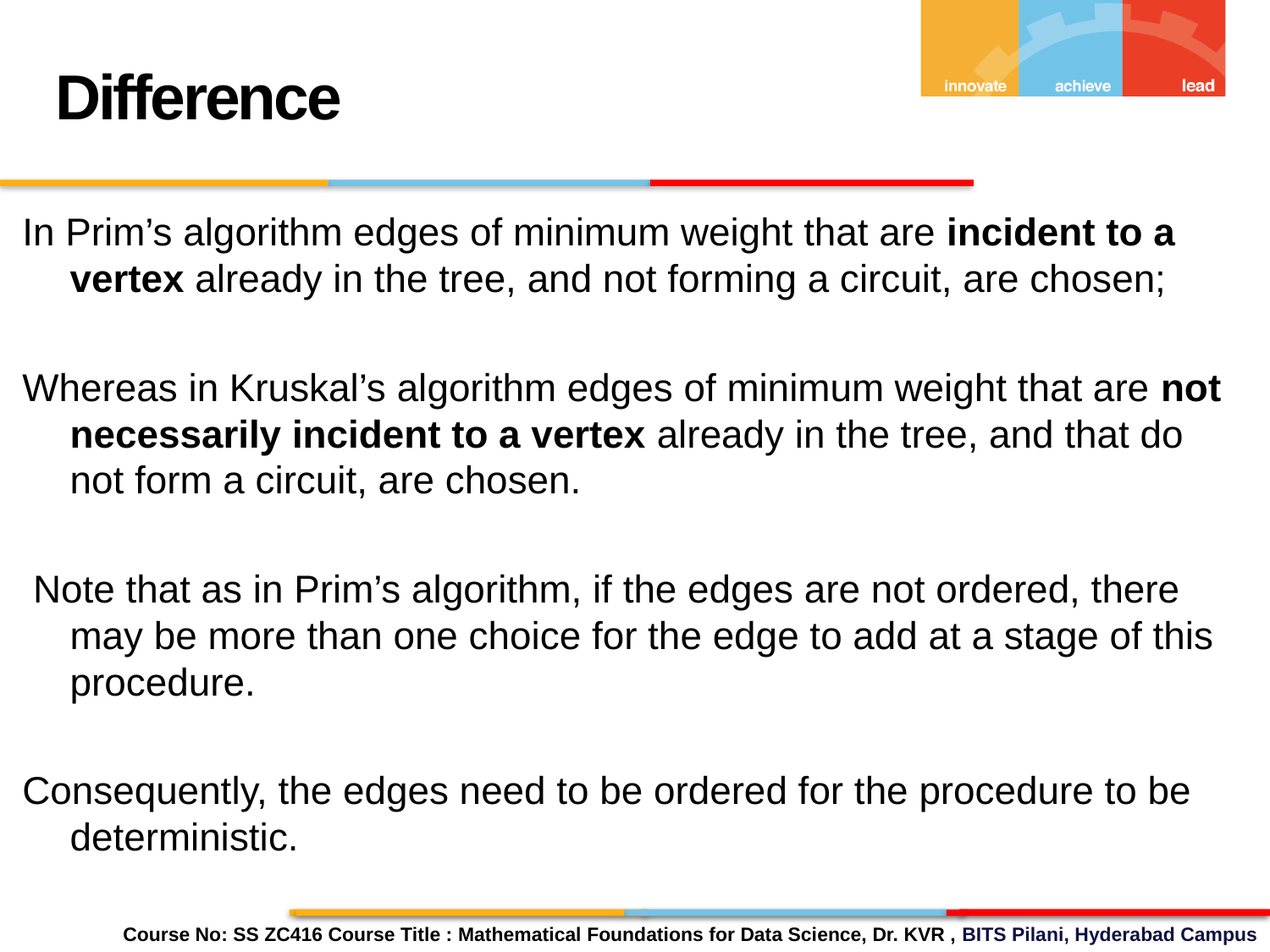

Difference
In Prim’s algorithm edges of minimum weight that are incident to a vertex already in the tree, and not forming a circuit, are chosen;

Whereas in Kruskal’s algorithm edges of minimum weight that are not necessarily incident to a vertex already in the tree, and that do not form a circuit, are chosen.

 Note that as in Prim’s algorithm, if the edges are not ordered, there may be more than one choice for the edge to add at a stage of this procedure.

Consequently, the edges need to be ordered for the procedure to be deterministic.